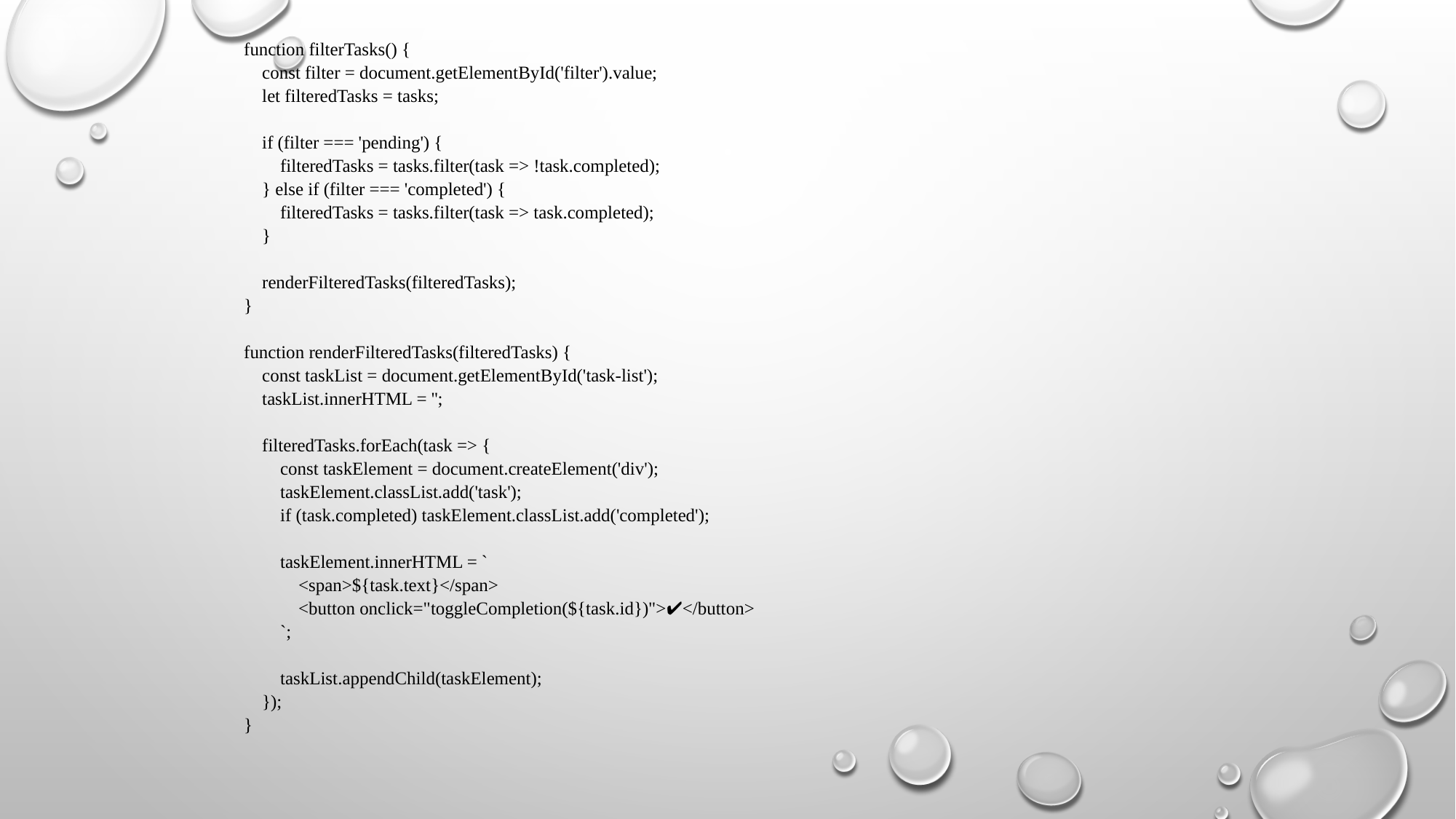

function filterTasks() {
    const filter = document.getElementById('filter').value;
    let filteredTasks = tasks;

    if (filter === 'pending') {
        filteredTasks = tasks.filter(task => !task.completed);
    } else if (filter === 'completed') {
        filteredTasks = tasks.filter(task => task.completed);
    }

    renderFilteredTasks(filteredTasks);
}

function renderFilteredTasks(filteredTasks) {
    const taskList = document.getElementById('task-list');
    taskList.innerHTML = '';

    filteredTasks.forEach(task => {
        const taskElement = document.createElement('div');
        taskElement.classList.add('task');
        if (task.completed) taskElement.classList.add('completed');

        taskElement.innerHTML = `
            <span>${task.text}</span>
            <button onclick="toggleCompletion(${task.id})">✔</button>
        `;

        taskList.appendChild(taskElement);
    });
}